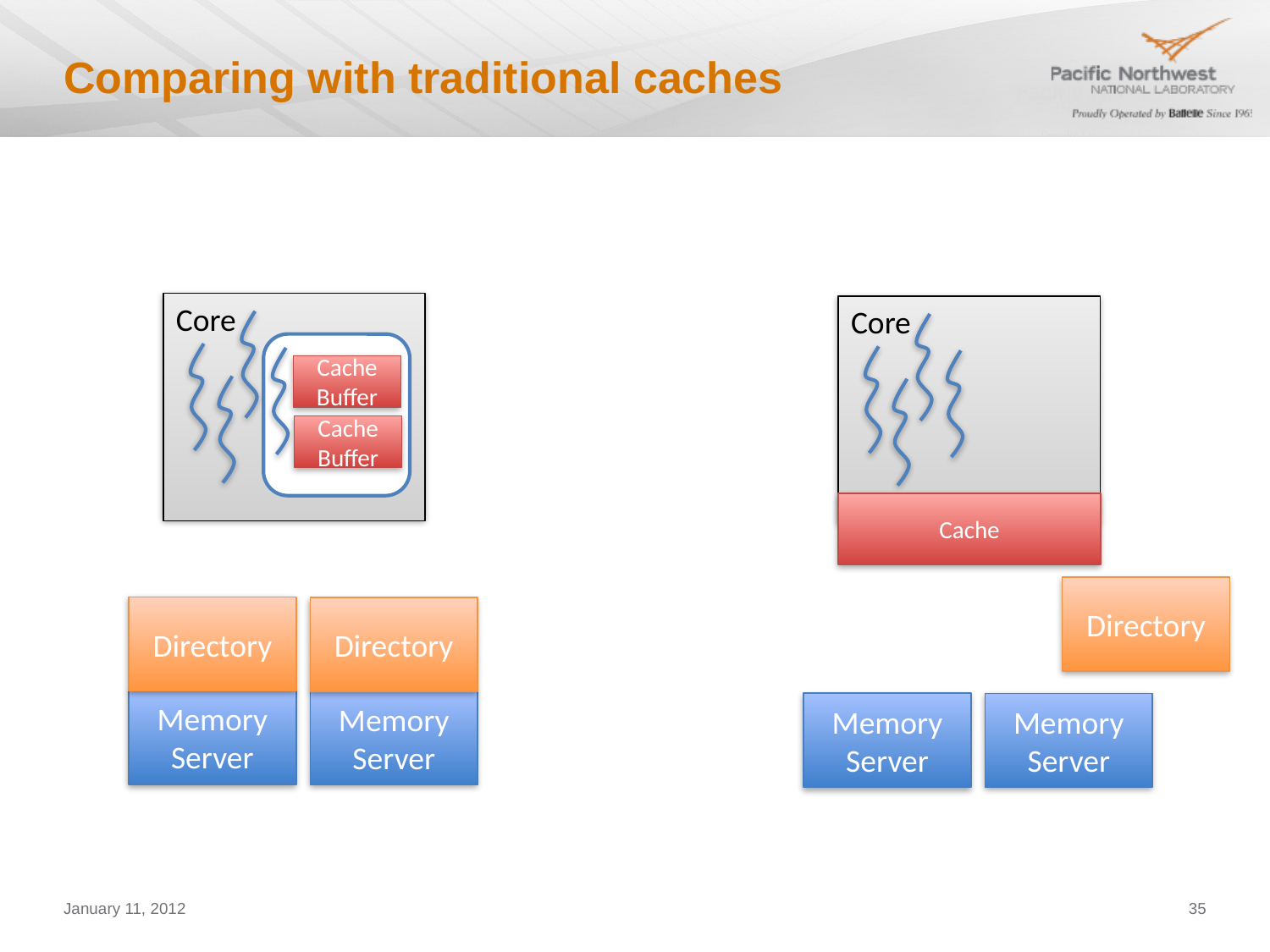

# Comparing with traditional caches

Core
Core

Cache Buffer

Cache Buffer
Cache
Directory
Directory
Directory
Memory Server
Memory Server
Memory Server
Memory Server
January 11, 2012

35